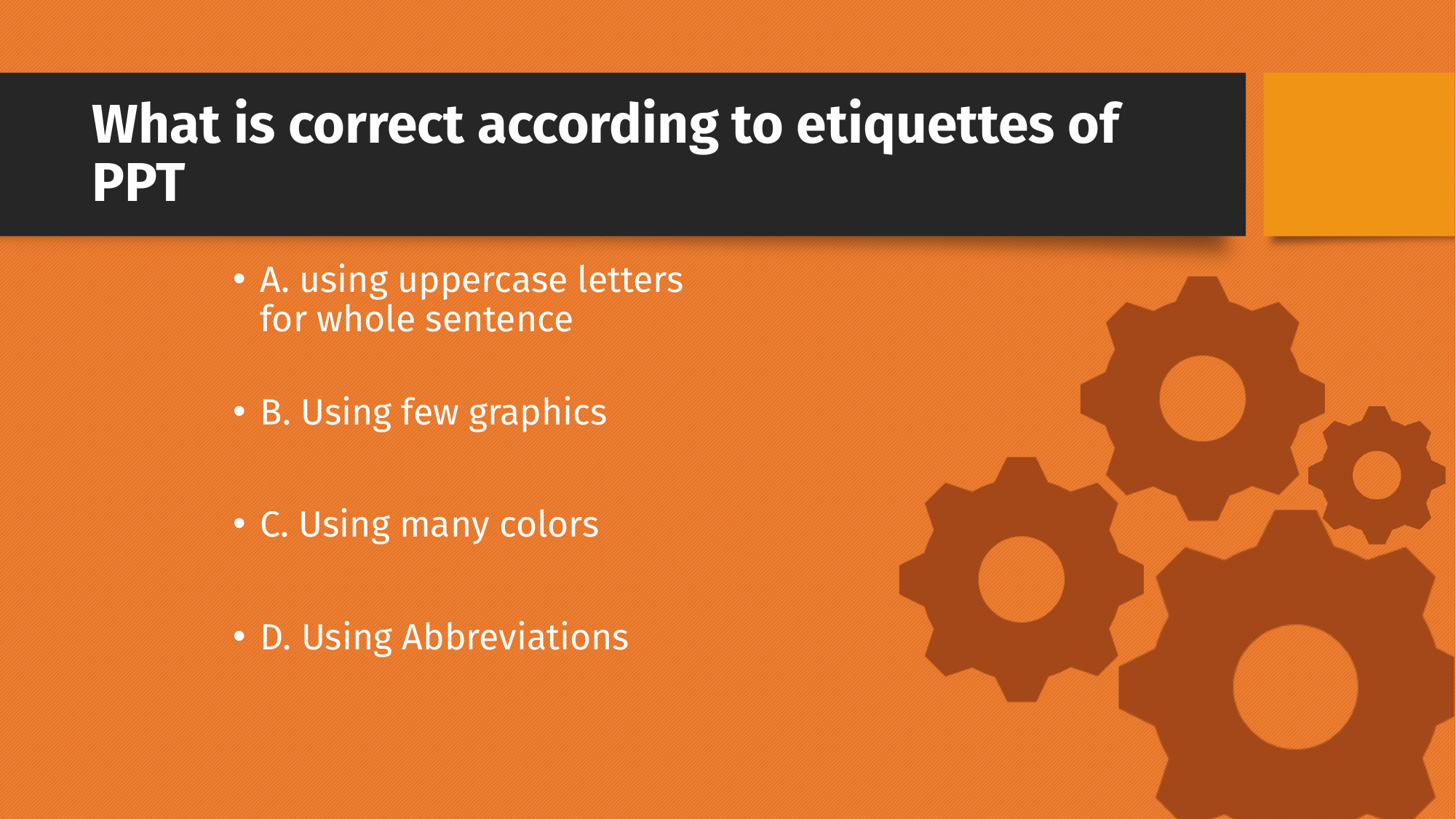

# What is correct according to etiquettes of PPT
A. using uppercase letters for whole sentence
B. Using few graphics
C. Using many colors
D. Using Abbreviations